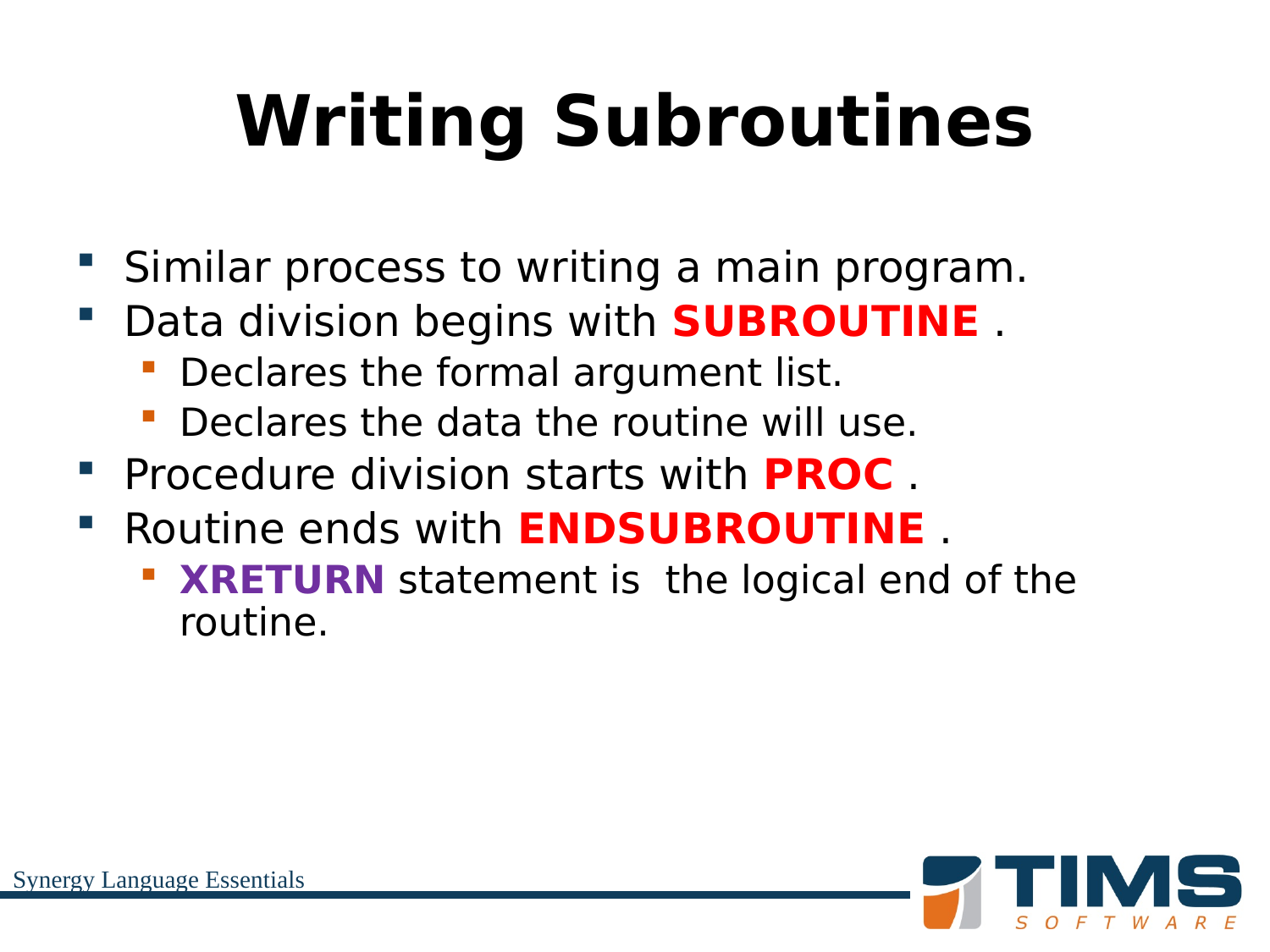

# Writing Subroutines
Similar process to writing a main program.
Data division begins with SUBROUTINE .
Declares the formal argument list.
Declares the data the routine will use.
Procedure division starts with PROC .
Routine ends with ENDSUBROUTINE .
XRETURN statement is  the logical end of the routine.
Synergy Language Essentials